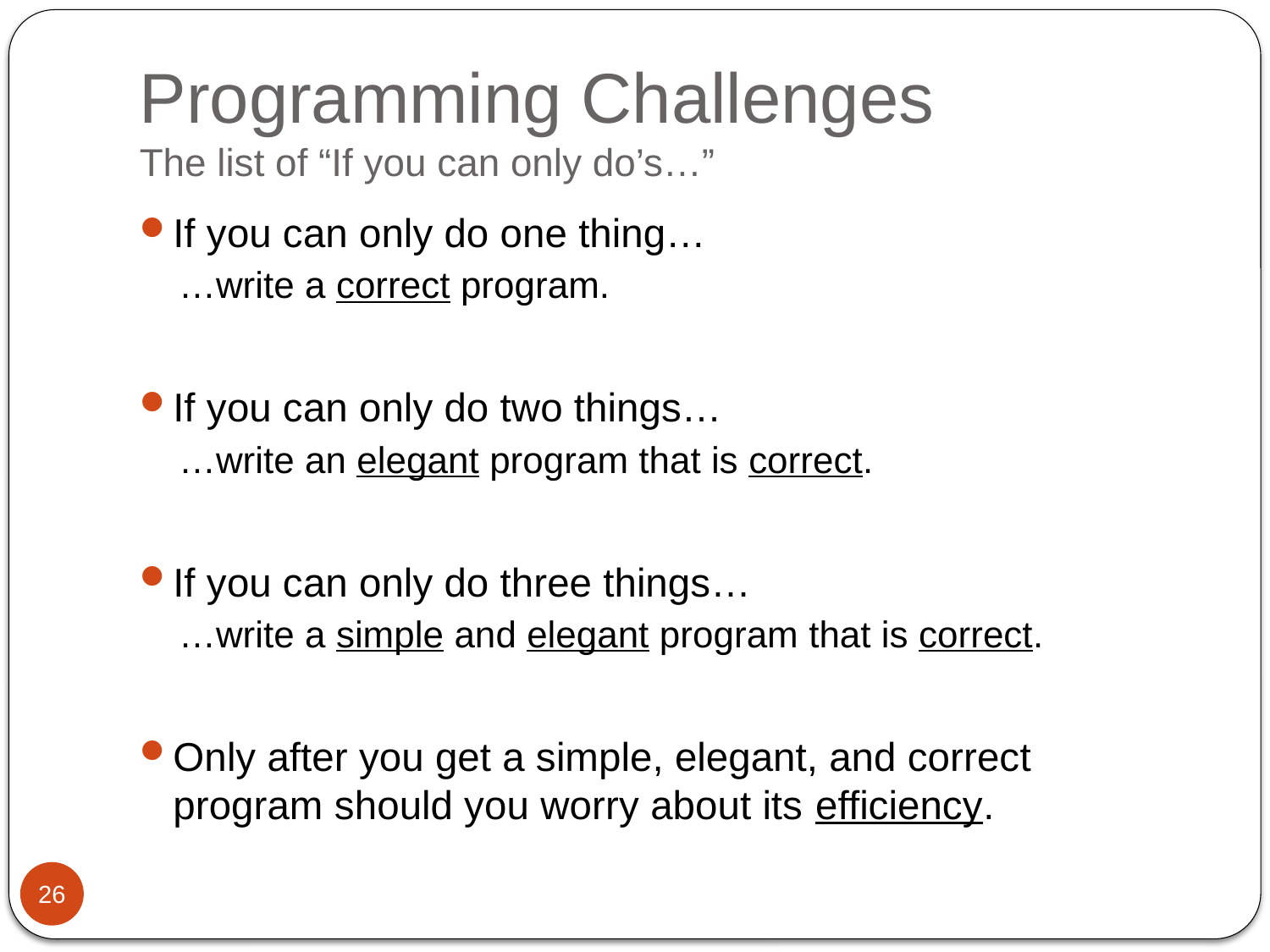

# Programming Challenges The list of “If you can only do’s…”
If you can only do one thing…
…write a correct program.

If you can only do two things…
…write an elegant program that is correct.

If you can only do three things…
…write a simple and elegant program that is correct.

Only after you get a simple, elegant, and correct program should you worry about its efficiency.
26